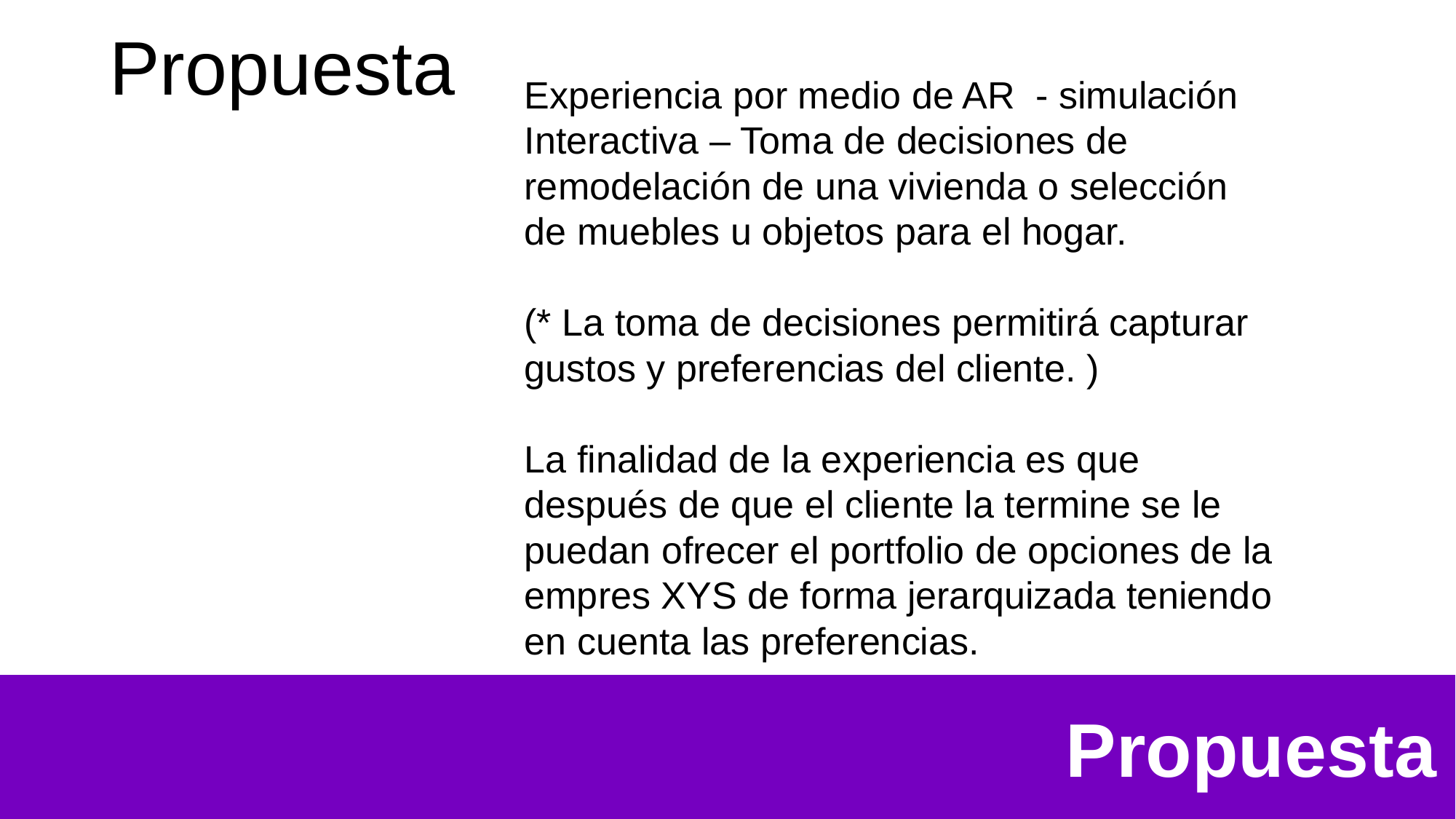

Propuesta
Experiencia por medio de AR  - simulación Interactiva – Toma de decisiones de remodelación de una vivienda o selección de muebles u objetos para el hogar.

(* La toma de decisiones permitirá capturar gustos y preferencias del cliente. )

La finalidad de la experiencia es que después de que el cliente la termine se le puedan ofrecer el portfolio de opciones de la empres XYS de forma jerarquizada teniendo en cuenta las preferencias.

Propuesta XYZ